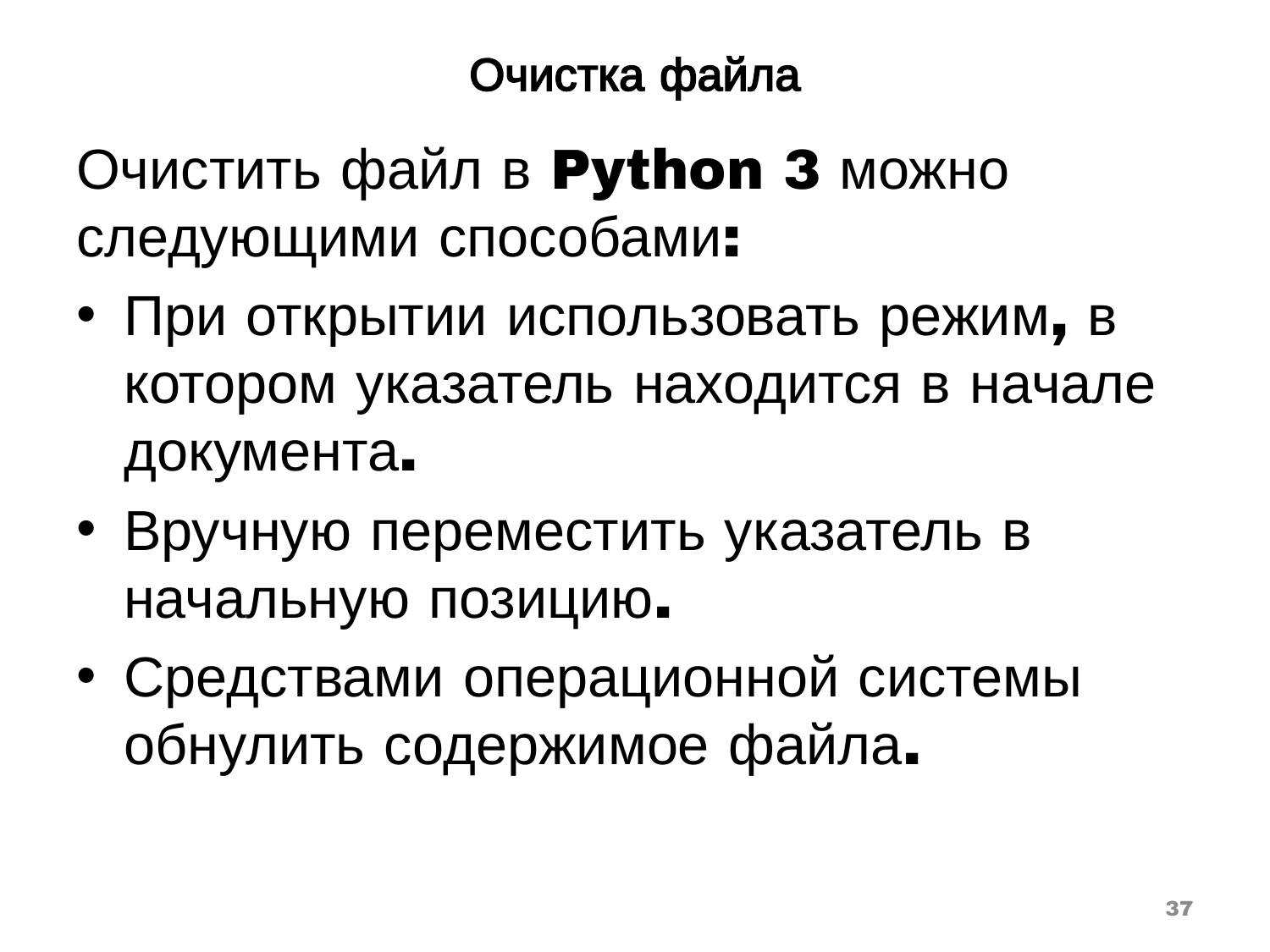

# Очистка файла
Очистить файл в Python 3 можно следующими способами:
При открытии использовать режим, в котором указатель находится в начале документа.
Вручную переместить указатель в начальную позицию.
Средствами операционной системы обнулить содержимое файла.

37